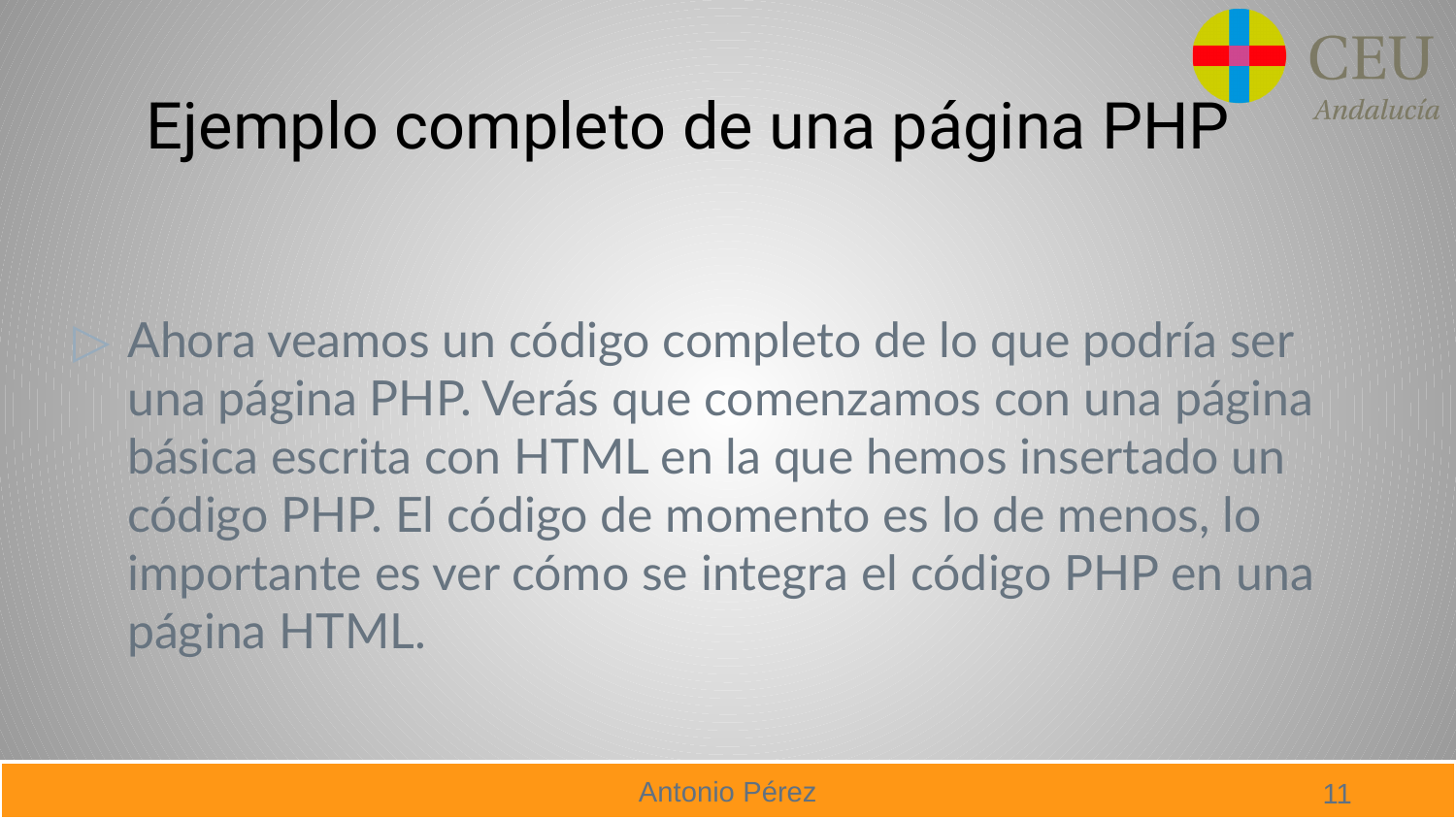

# Ejemplo completo de una página PHP
Ahora veamos un código completo de lo que podría ser una página PHP. Verás que comenzamos con una página básica escrita con HTML en la que hemos insertado un código PHP. El código de momento es lo de menos, lo importante es ver cómo se integra el código PHP en una página HTML.
11